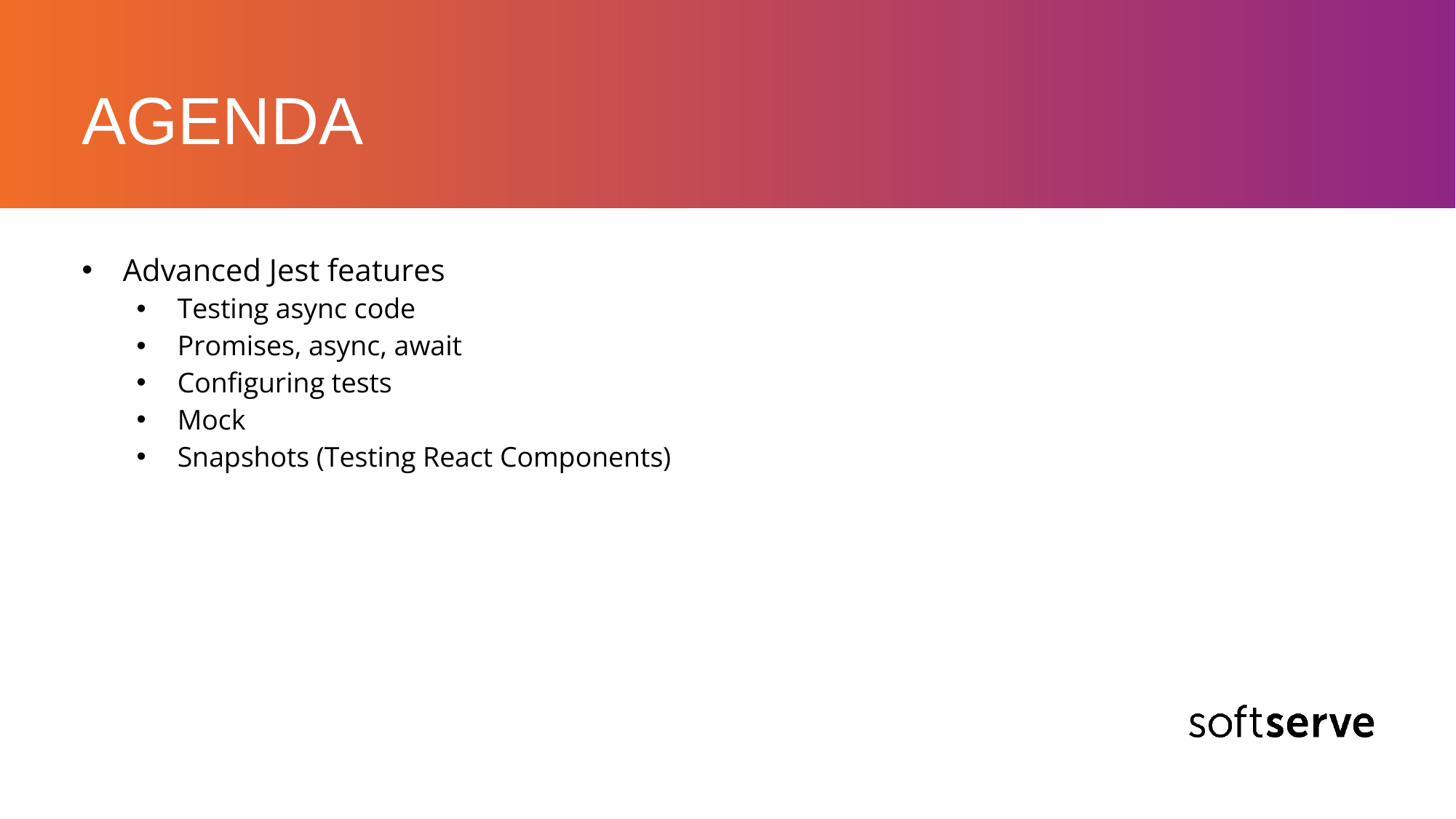

# AGENDA
Advanced Jest features
Testing async code
Promises, async, await
Configuring tests
Mock
Snapshots (Testing React Components)